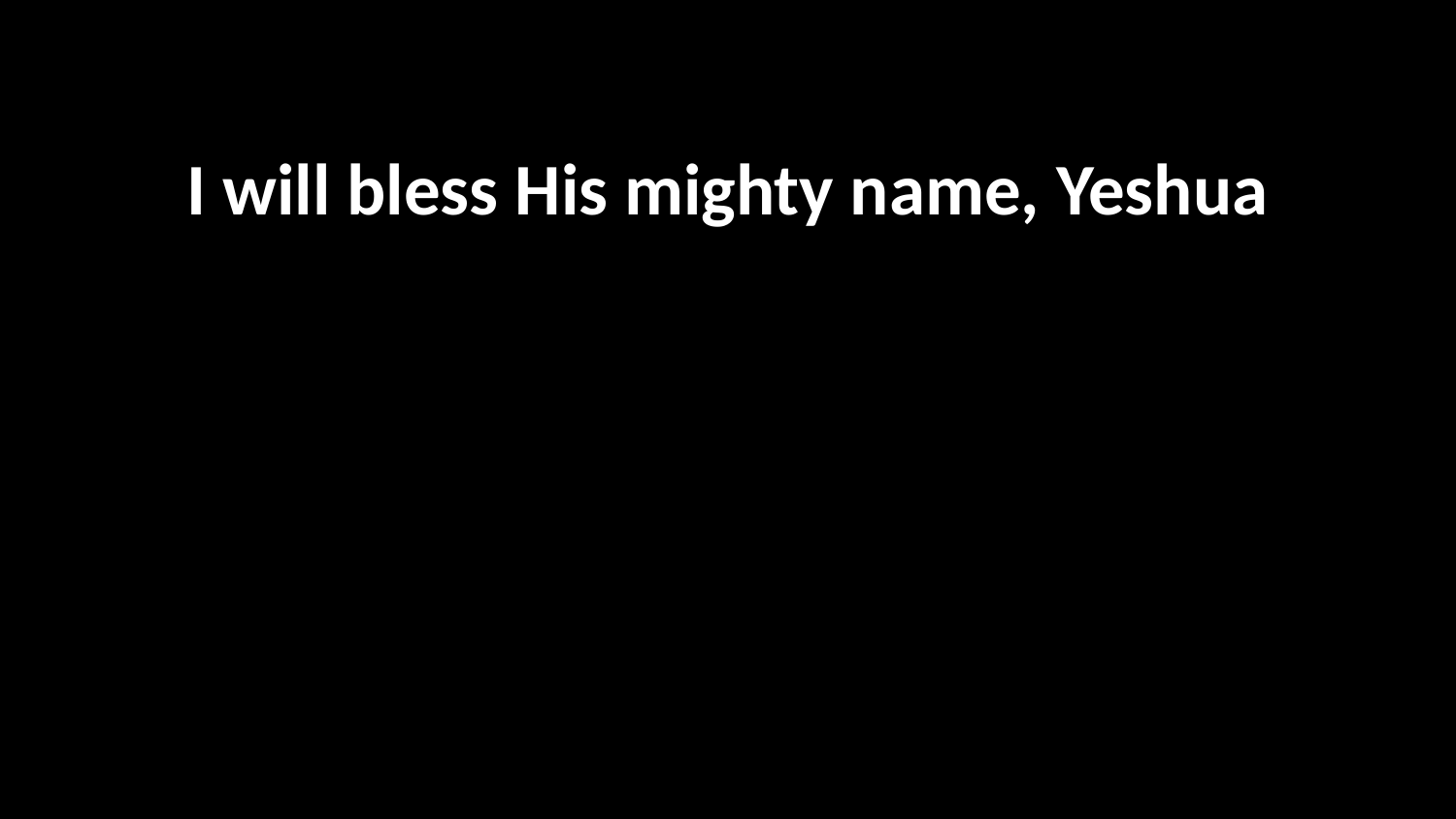

I will bless His mighty name, Yeshua
#